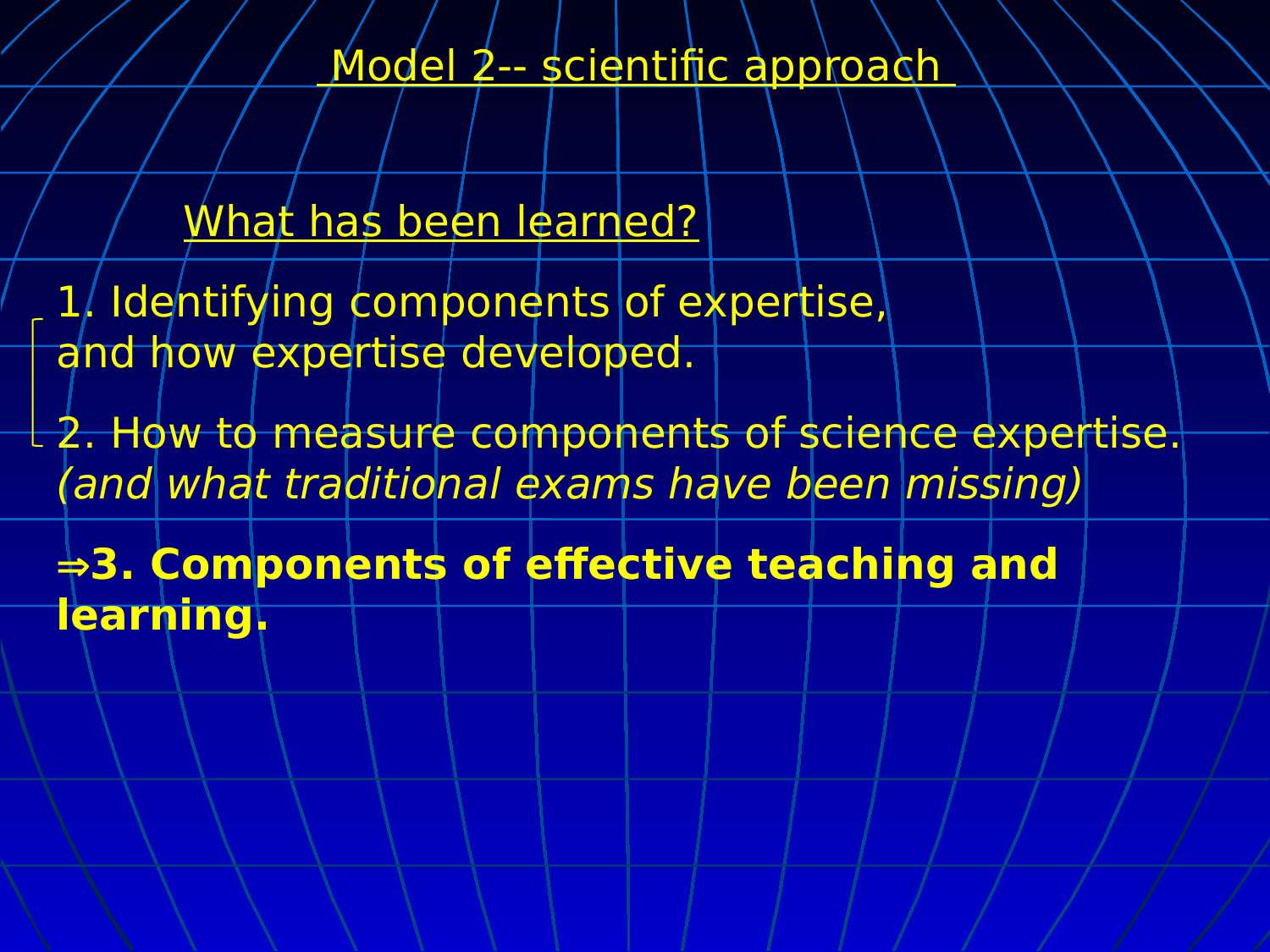

Model 2-- scientific approach
	What has been learned?

1. Identifying components of expertise,
and how expertise developed.

2. How to measure components of science expertise.
(and what traditional exams have been missing)

⇒3. Components of effective teaching and learning.